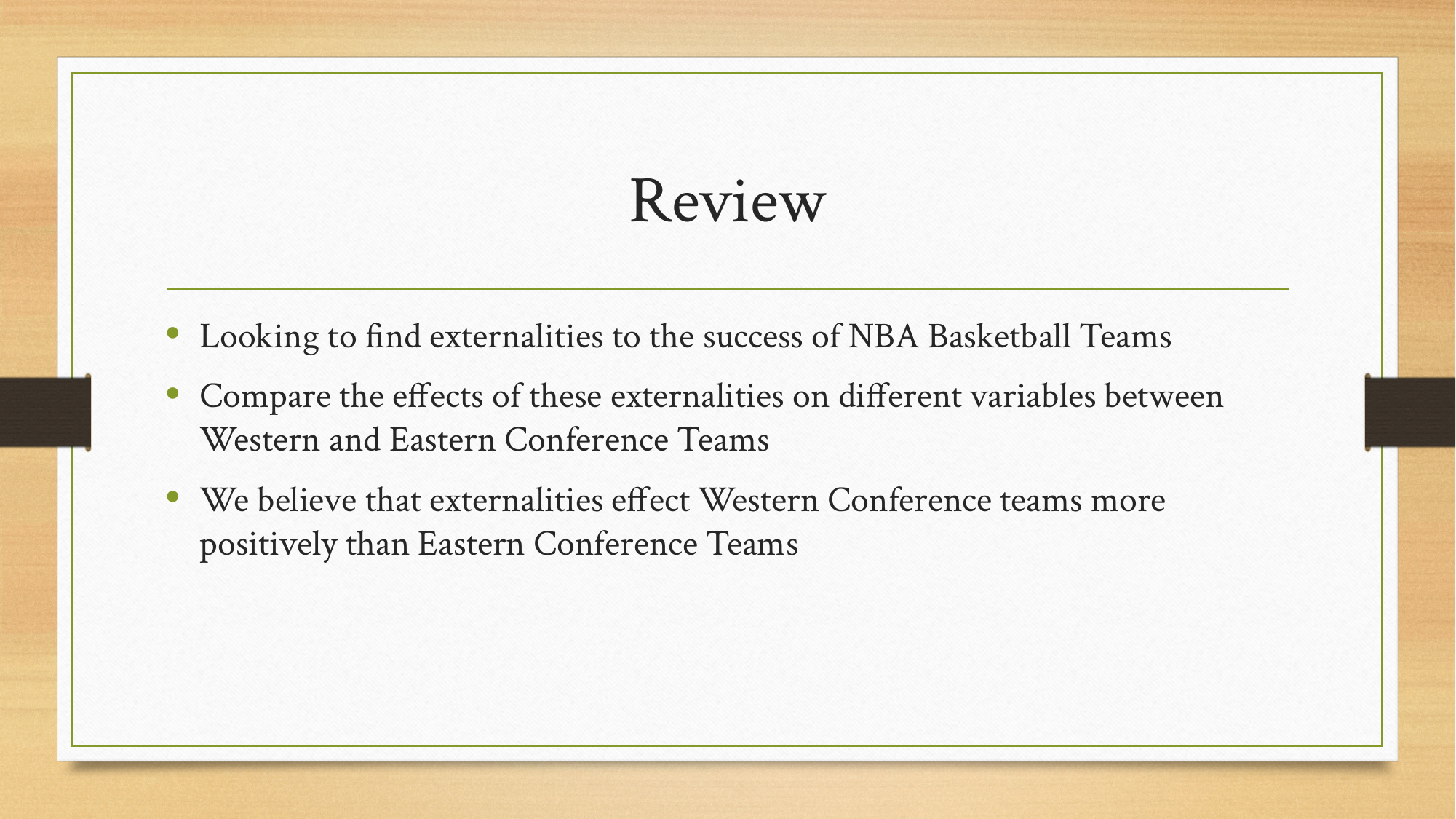

# Review
Looking to find externalities to the success of NBA Basketball Teams
Compare the effects of these externalities on different variables between Western and Eastern Conference Teams
We believe that externalities effect Western Conference teams more positively than Eastern Conference Teams